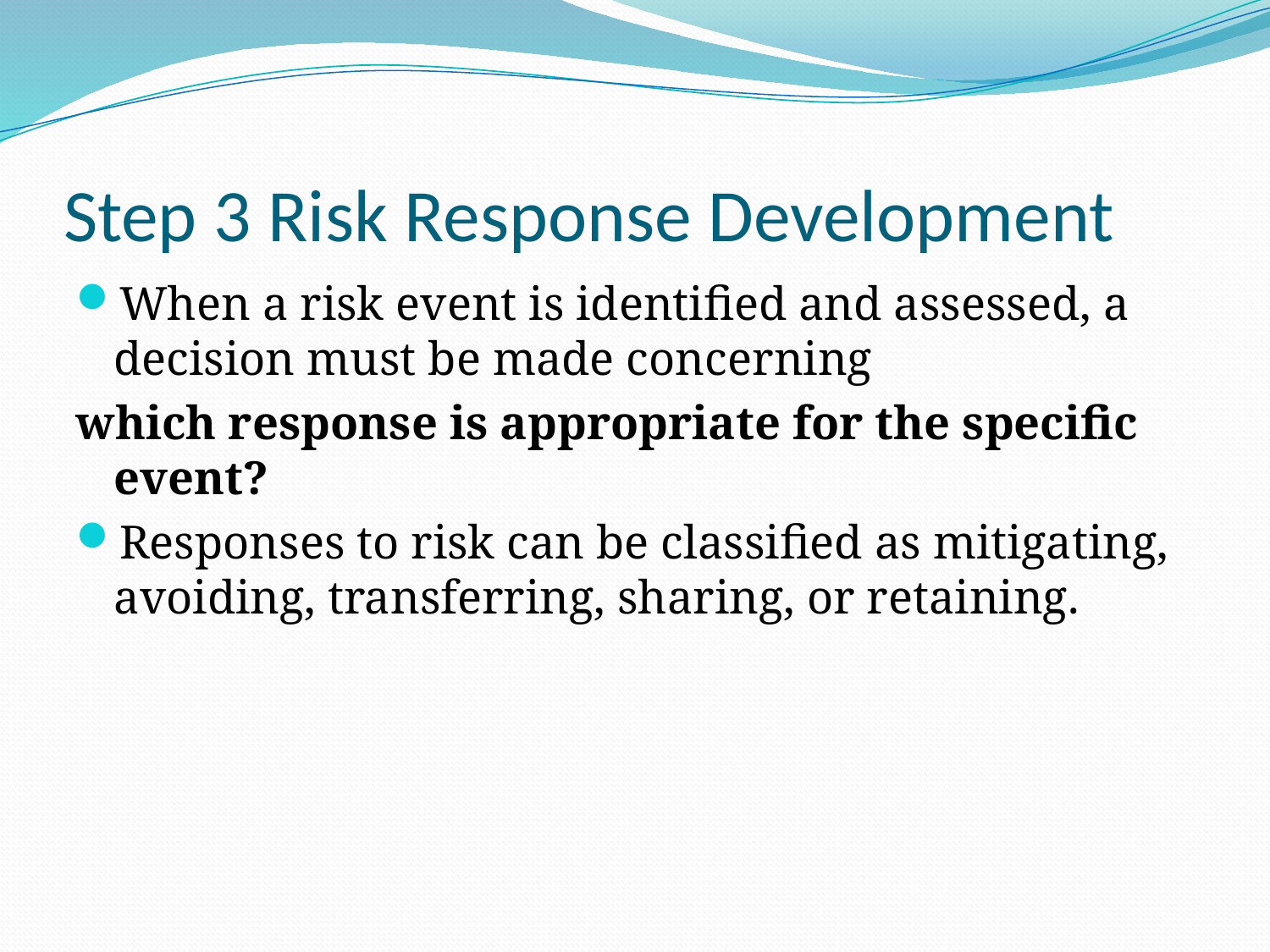

# Step 3 Risk Response Development
When a risk event is identified and assessed, a decision must be made concerning
which response is appropriate for the specific event?
Responses to risk can be classified as mitigating, avoiding, transferring, sharing, or retaining.